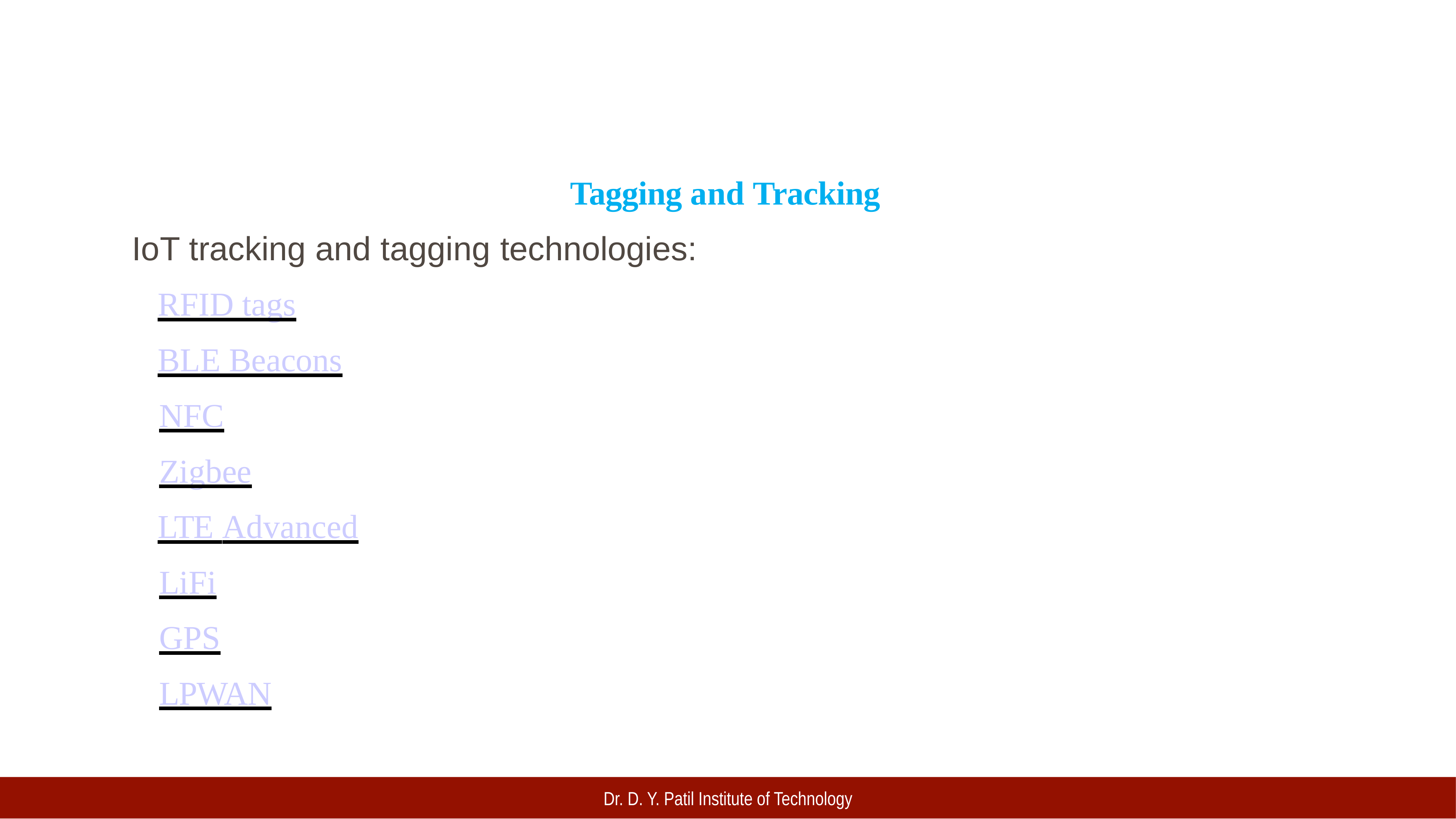

#
Tagging and Tracking
IoT tracking and tagging technologies:
✔ RFID tags
✔ BLE Beacons
✔ NFC
✔ Zigbee
✔ LTE Advanced
✔ LiFi
✔ GPS
✔ LPWAN